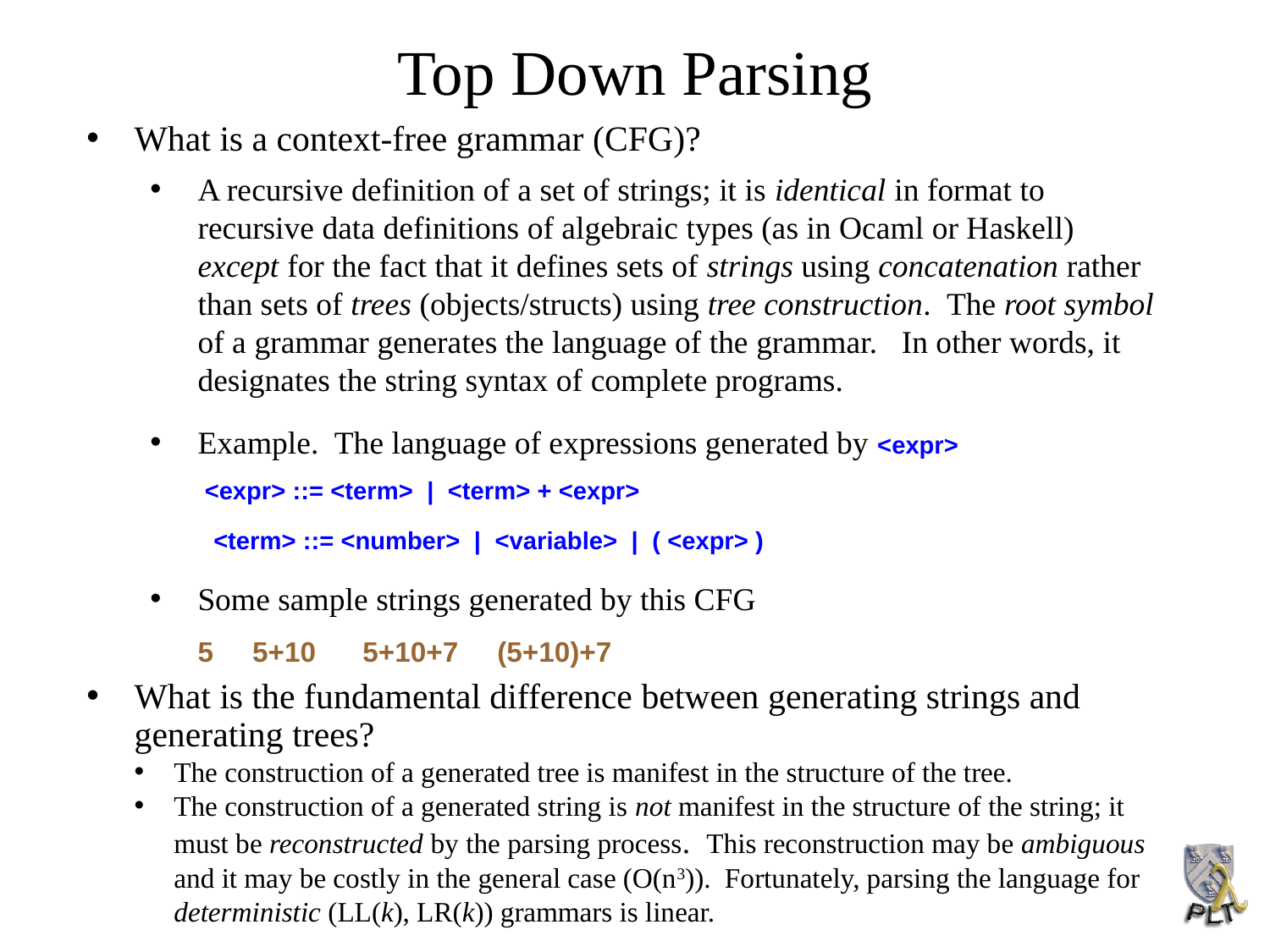

Top Down Parsing
What is a context-free grammar (CFG)?
A recursive definition of a set of strings; it is identical in format to recursive data definitions of algebraic types (as in Ocaml or Haskell) except for the fact that it defines sets of strings using concatenation rather than sets of trees (objects/structs) using tree construction.  The root symbol of a grammar generates the language of the grammar.   In other words, it designates the string syntax of complete programs.
Example.  The language of expressions generated by <expr>
 <expr> ::= <term>  |  <term> + <expr>
<term> ::= <number>  |  <variable>  |  ( <expr> )
‏Some sample strings generated by this CFG
5     5+10      5+10+7     (5+10)+7
What is the fundamental difference between generating strings and generating trees?
The construction of a generated tree is manifest in the structure of the tree.
The construction of a generated string is not manifest in the structure of the string; it must be reconstructed by the parsing process.  This reconstruction may be ambiguous and it may be costly in the general case (O(n3)).  Fortunately, parsing the language for deterministic (LL(k), LR(k)) grammars is linear.